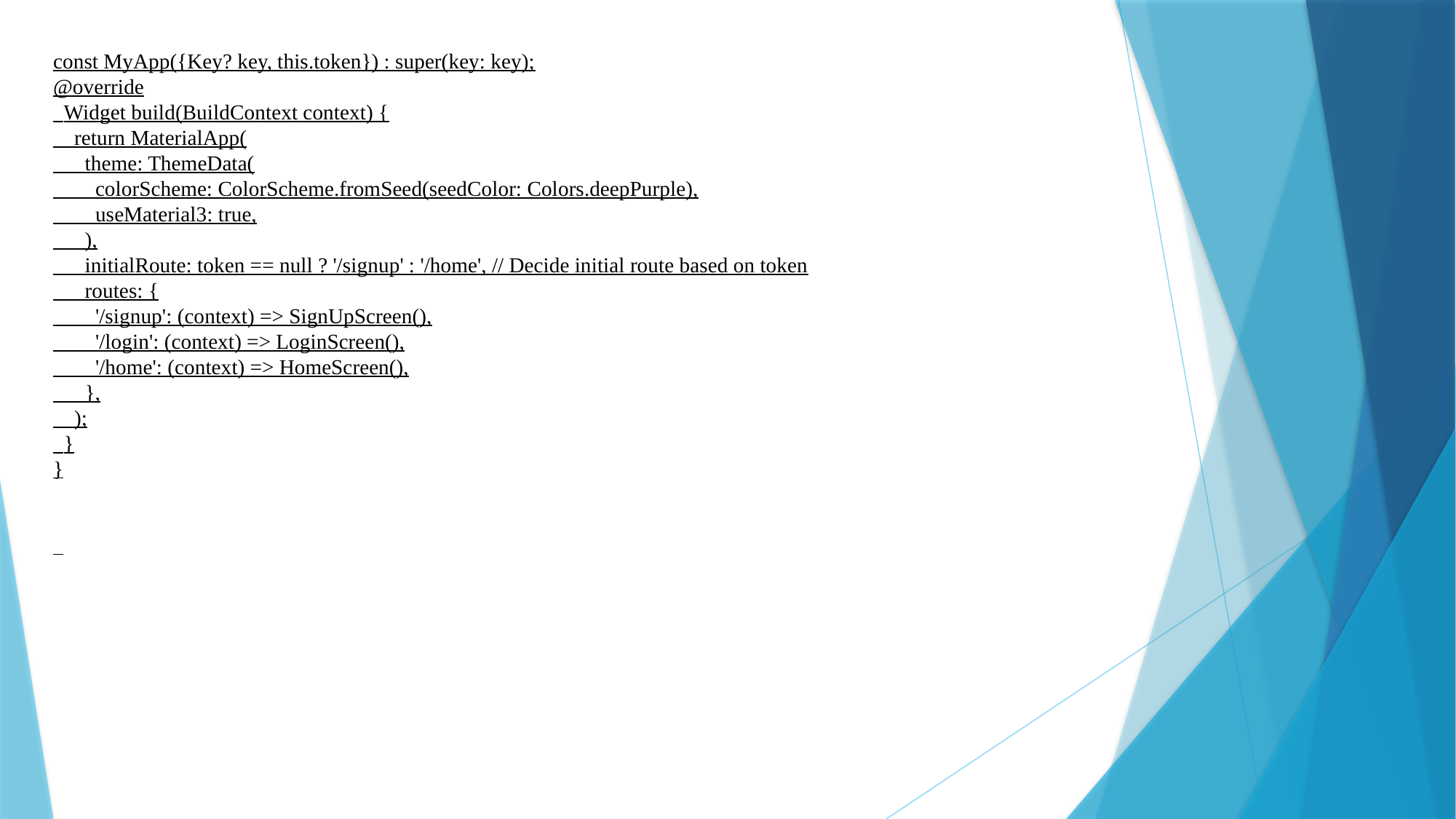

const MyApp({Key? key, this.token}) : super(key: key);
@override
  Widget build(BuildContext context) {
    return MaterialApp(
      theme: ThemeData(
        colorScheme: ColorScheme.fromSeed(seedColor: Colors.deepPurple),
        useMaterial3: true,
      ),
      initialRoute: token == null ? '/signup' : '/home', // Decide initial route based on token
      routes: {
        '/signup': (context) => SignUpScreen(),
        '/login': (context) => LoginScreen(),
        '/home': (context) => HomeScreen(),
      },
    );
  }
}